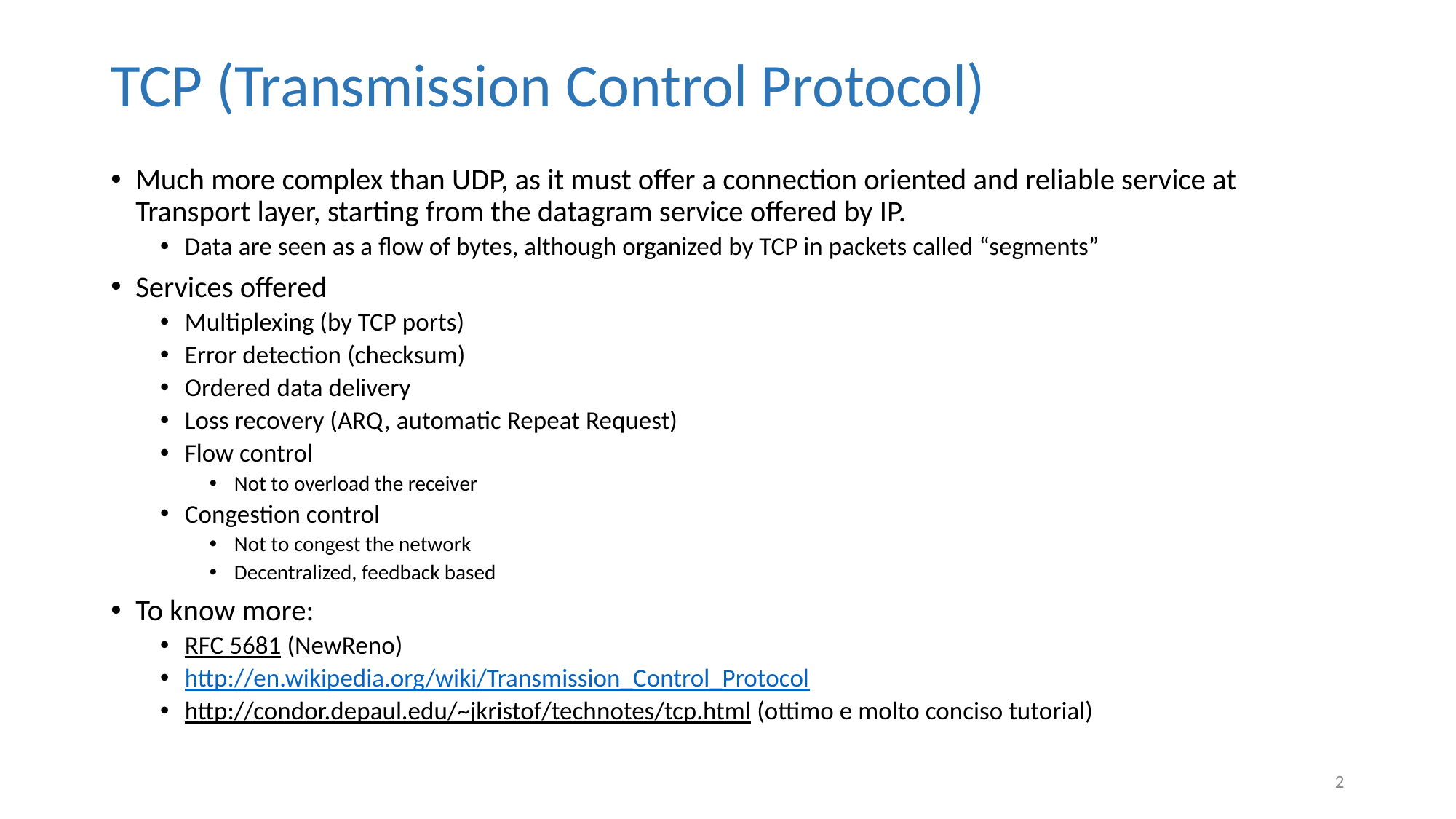

# TCP (Transmission Control Protocol)
Much more complex than UDP, as it must offer a connection oriented and reliable service at Transport layer, starting from the datagram service offered by IP.
Data are seen as a flow of bytes, although organized by TCP in packets called “segments”
Services offered
Multiplexing (by TCP ports)
Error detection (checksum)
Ordered data delivery
Loss recovery (ARQ, automatic Repeat Request)
Flow control
Not to overload the receiver
Congestion control
Not to congest the network
Decentralized, feedback based
To know more:
RFC 5681 (NewReno)
http://en.wikipedia.org/wiki/Transmission_Control_Protocol
http://condor.depaul.edu/~jkristof/technotes/tcp.html (ottimo e molto conciso tutorial)
2